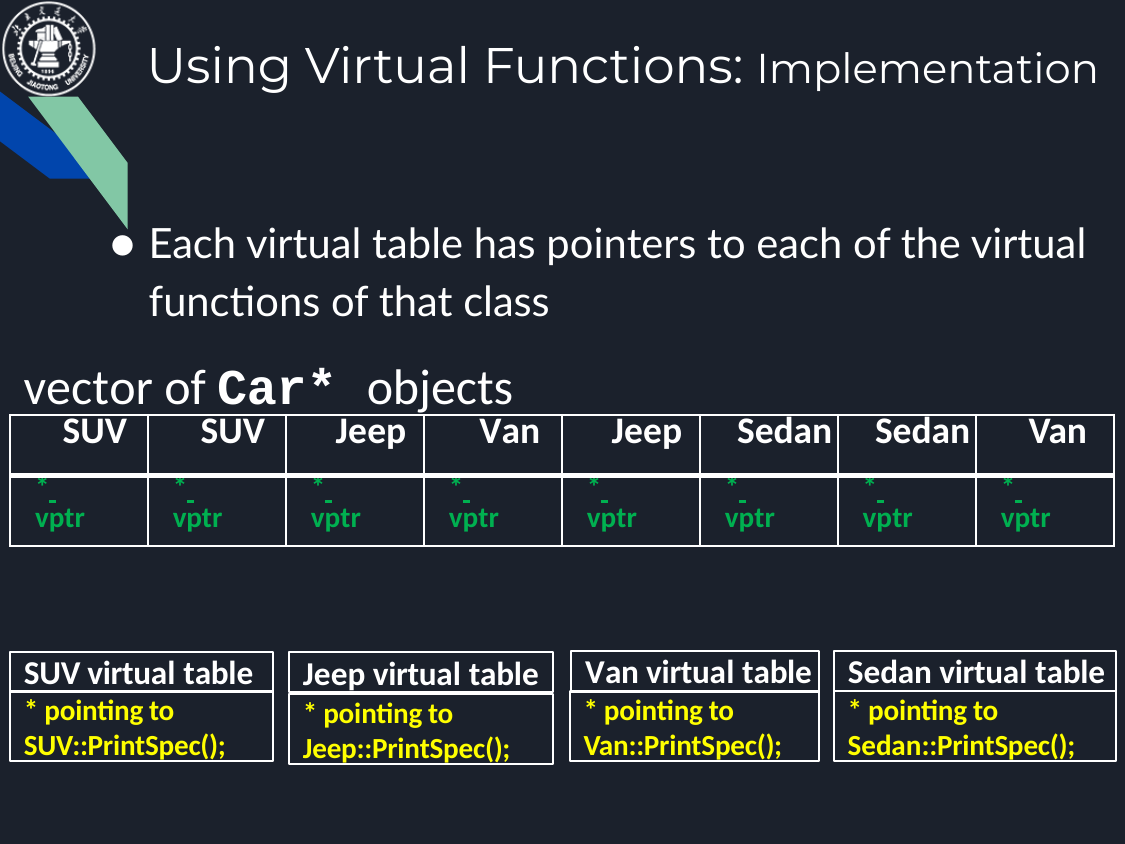

# Using Virtual Functions: Implementation
Each virtual table has pointers to each of the virtual functions of that class
vector of Car* objects
| SUV | SUV | Jeep | Van | Jeep | Sedan | Sedan | Van |
| --- | --- | --- | --- | --- | --- | --- | --- |
| \* vptr | \* vptr | \* vptr | \* vptr | \* vptr | \* vptr | \* vptr | \* vptr |
Van virtual table
Sedan virtual table
SUV virtual table
Jeep virtual table
* pointing to
Sedan::PrintSpec();
* pointing to
SUV::PrintSpec();
* pointing to Van::PrintSpec();
* pointing to Jeep::PrintSpec();